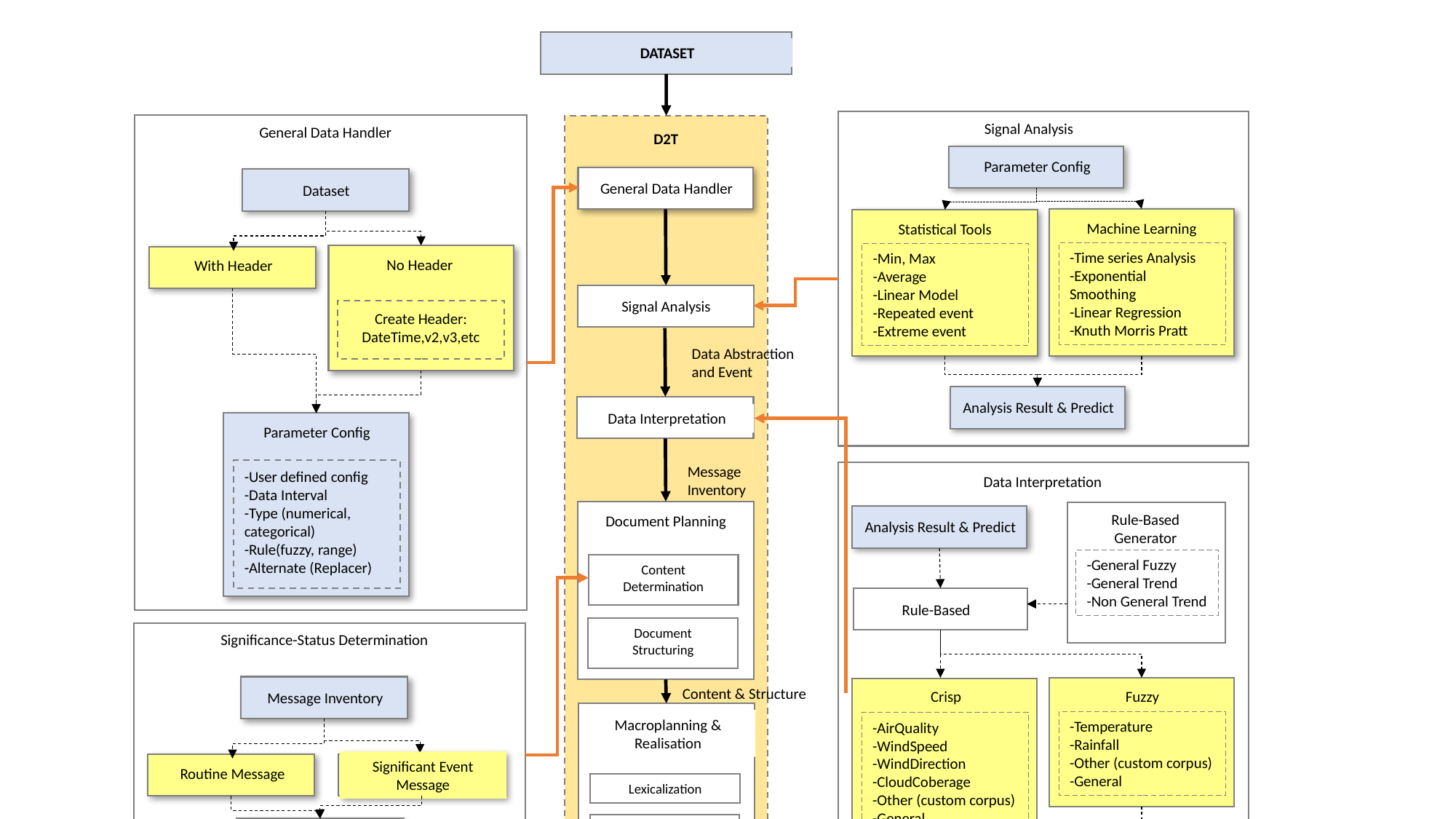

DATASET

Signal Analysis

D2T
General Data Handler

Parameter Config

General Data Handler
Dataset

Machine Learning
Statistical Tools
-Time series Analysis
-Exponential Smoothing
-Linear Regression
-Knuth Morris Pratt
-Min, Max
-Average
-Linear Model
-Repeated event
-Extreme event

No Header
With Header

Signal Analysis

Create Header:
DateTime,v2,v3,etc
Data Abstraction
and Event

Analysis Result & Predict

Data Interpretation

Parameter Config
Message
Inventory

-User defined config
-Data Interval
-Type (numerical, categorical)
-Rule(fuzzy, range)
-Alternate (Replacer)

Data Interpretation

Document Planning

Rule-Based Generator
-General Fuzzy
-General Trend
-Non General Trend

Analysis Result & Predict

Content
Determination

Rule-Based

Document
Structuring

Significance-Status Determination

Fuzzy
-Temperature
-Rainfall
-Other (custom corpus)
-General
Content & Structure

Crisp
-AirQuality
-WindSpeed
-WindDirection
-CloudCoberage
-Other (custom corpus)
-General
Message Inventory

Macroplanning &
Realisation
Significant Event Message

Routine Message

Lexicalization

Aggregation

Content
Reffering
Expression
Generation

Message Inventory
Trend Descripton
Realisation

OUTPUT
-Data Summary Text
-Current Data Text
-Prediction Data Text
Proses Pilihan

Data
Proses
Kelompok
Sistem

Alur
Keterangan